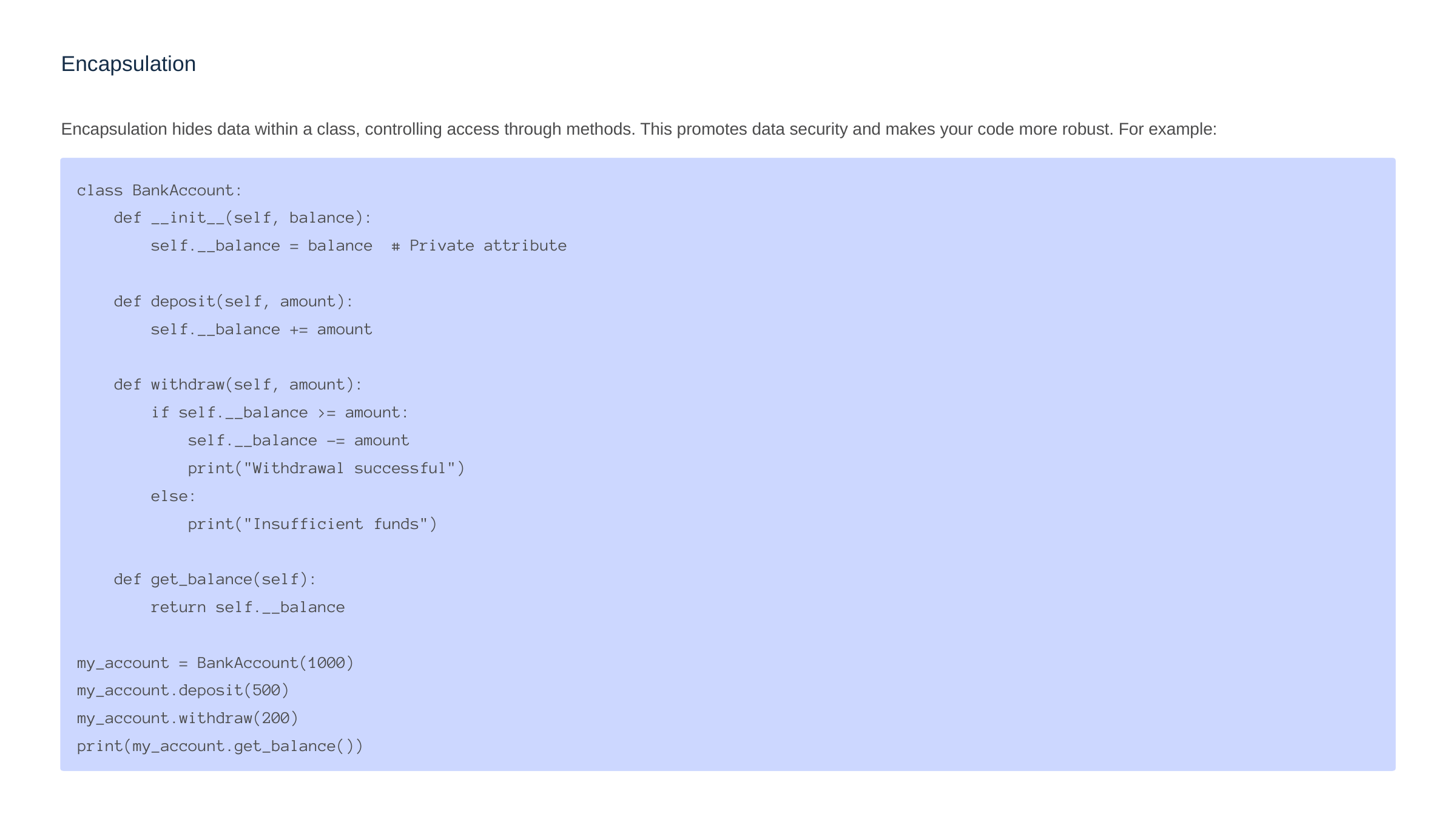

Encapsulation
Encapsulation hides data within a class, controlling access through methods. This promotes data security and makes your code more robust. For example:

class BankAccount:
    def __init__(self, balance):
        self.__balance = balance  # Private attribute

    def deposit(self, amount):
        self.__balance += amount

    def withdraw(self, amount):
        if self.__balance >= amount:
            self.__balance -= amount
            print("Withdrawal successful")
        else:
            print("Insufficient funds")

    def get_balance(self):
        return self.__balance

my_account = BankAccount(1000)
my_account.deposit(500)
my_account.withdraw(200)
print(my_account.get_balance())